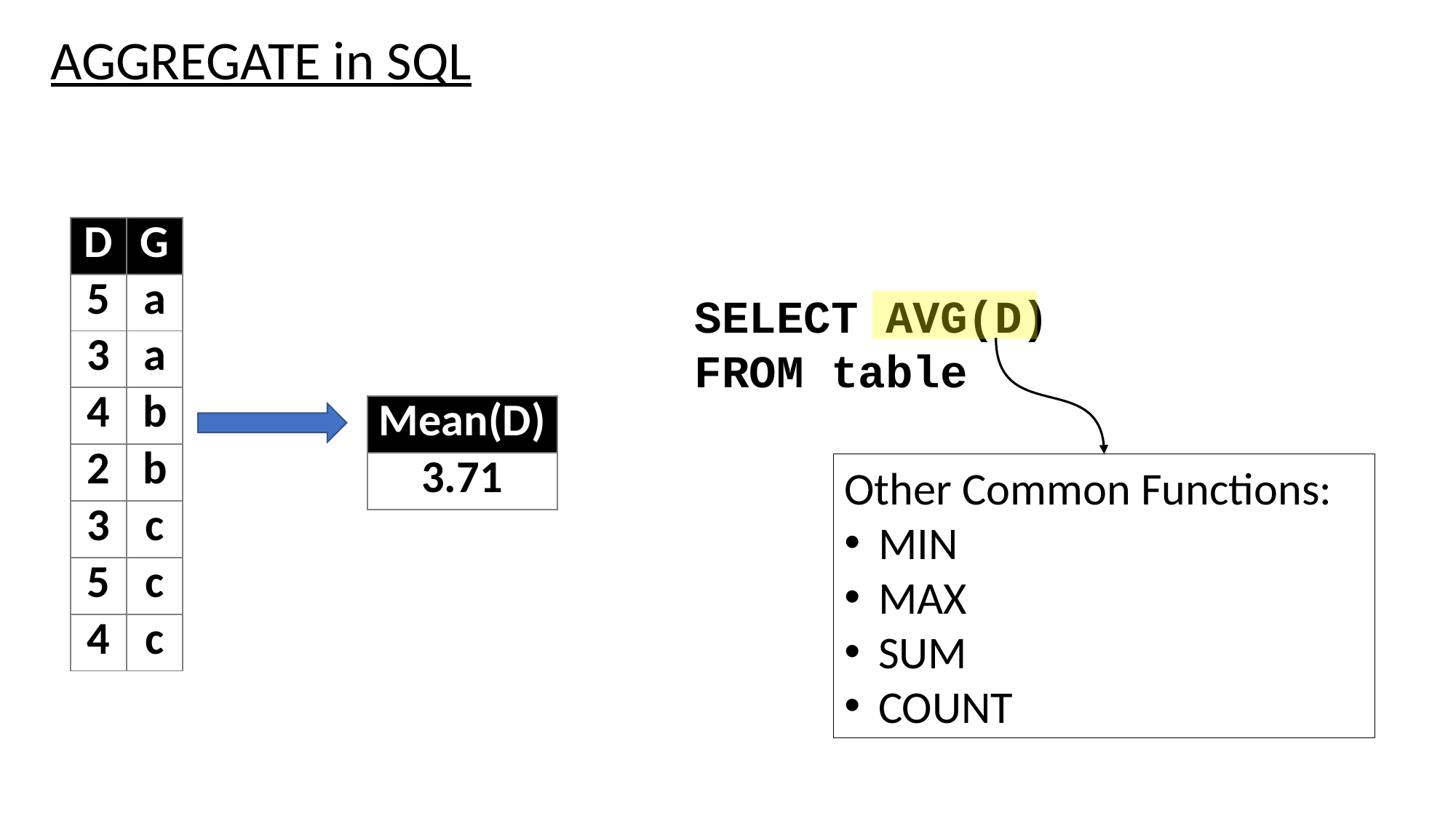

AGGREGATE in SQL
| D | G |
| --- | --- |
| 5 | a |
| 3 | a |
| 4 | b |
| 2 | b |
| 3 | c |
| 5 | c |
| 4 | c |
SELECT AVG(D)
FROM table

| Mean(D) |
| --- |
| 3.71 |

Other Common Functions:
MIN
MAX
SUM
COUNT